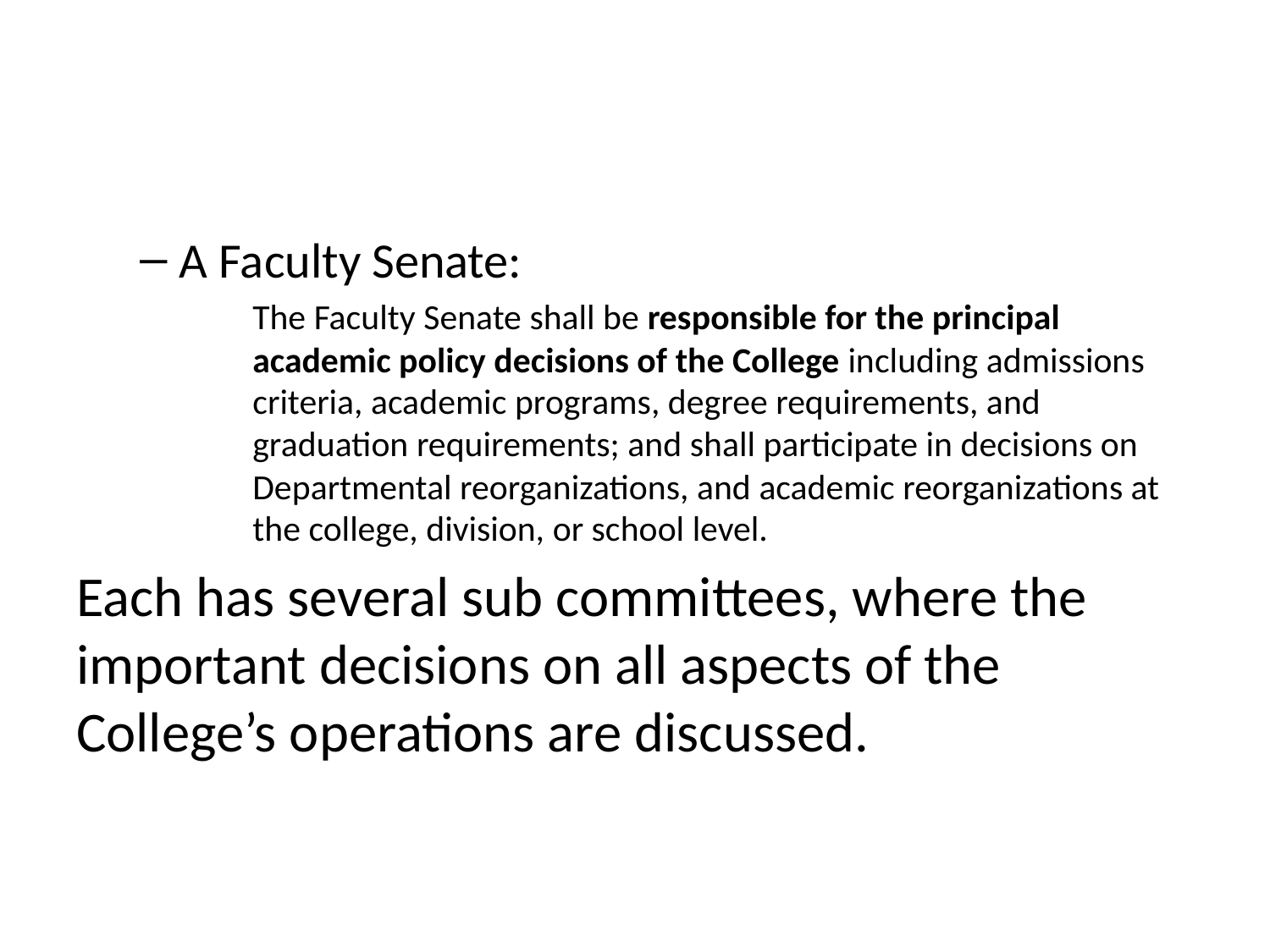

A Faculty Senate:
The Faculty Senate shall be responsible for the principal academic policy decisions of the College including admissions criteria, academic programs, degree requirements, and graduation requirements; and shall participate in decisions on Departmental reorganizations, and academic reorganizations at the college, division, or school level.
Each has several sub committees, where the important decisions on all aspects of the College’s operations are discussed.